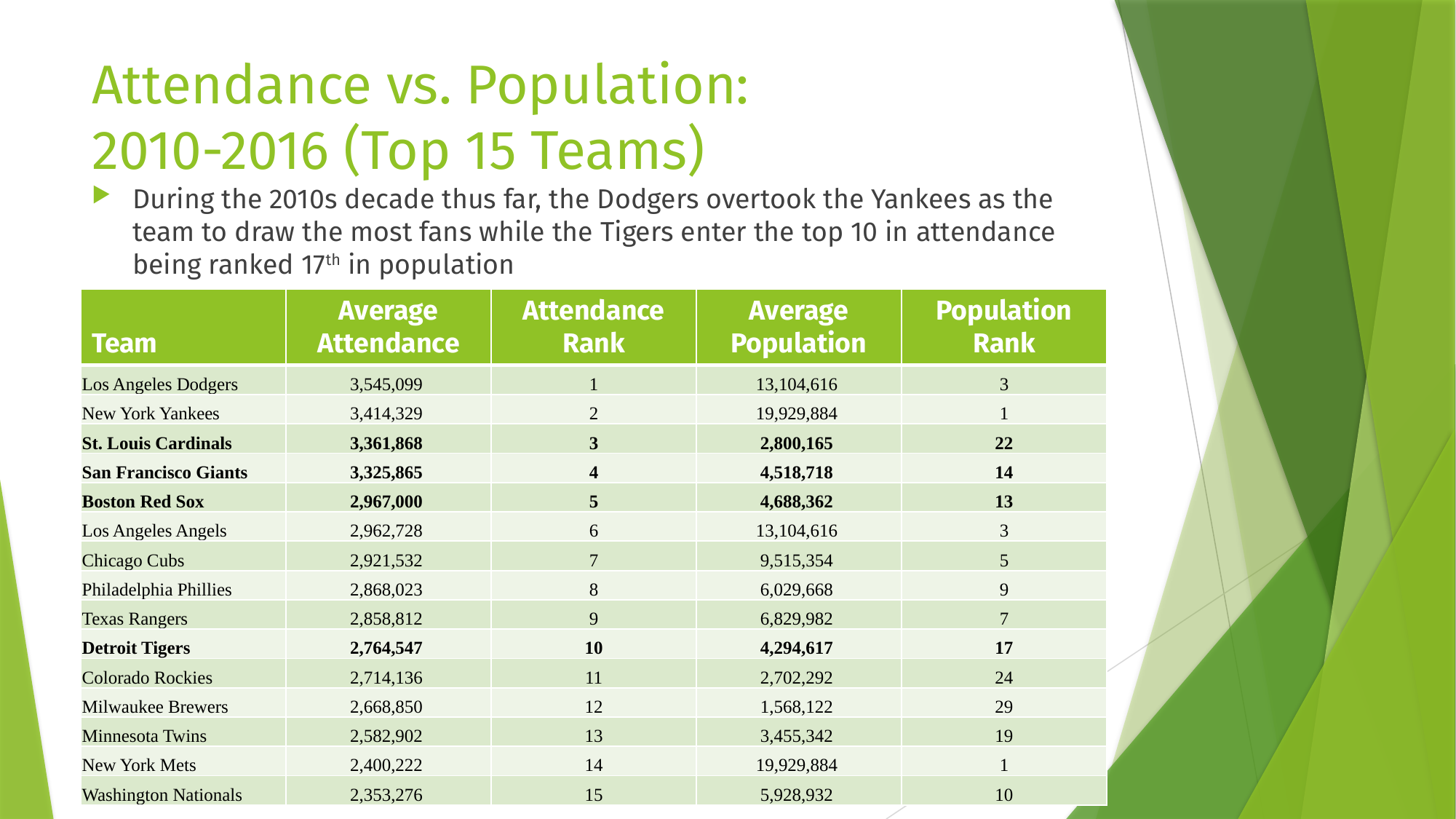

# Attendance vs. Population: 2010-2016 (Top 15 Teams)
During the 2010s decade thus far, the Dodgers overtook the Yankees as the team to draw the most fans while the Tigers enter the top 10 in attendance being ranked 17th in population
| Team | Average Attendance | Attendance Rank | Average Population | Population Rank |
| --- | --- | --- | --- | --- |
| Los Angeles Dodgers | 3,545,099 | 1 | 13,104,616 | 3 |
| New York Yankees | 3,414,329 | 2 | 19,929,884 | 1 |
| St. Louis Cardinals | 3,361,868 | 3 | 2,800,165 | 22 |
| San Francisco Giants | 3,325,865 | 4 | 4,518,718 | 14 |
| Boston Red Sox | 2,967,000 | 5 | 4,688,362 | 13 |
| Los Angeles Angels | 2,962,728 | 6 | 13,104,616 | 3 |
| Chicago Cubs | 2,921,532 | 7 | 9,515,354 | 5 |
| Philadelphia Phillies | 2,868,023 | 8 | 6,029,668 | 9 |
| Texas Rangers | 2,858,812 | 9 | 6,829,982 | 7 |
| Detroit Tigers | 2,764,547 | 10 | 4,294,617 | 17 |
| Colorado Rockies | 2,714,136 | 11 | 2,702,292 | 24 |
| Milwaukee Brewers | 2,668,850 | 12 | 1,568,122 | 29 |
| Minnesota Twins | 2,582,902 | 13 | 3,455,342 | 19 |
| New York Mets | 2,400,222 | 14 | 19,929,884 | 1 |
| Washington Nationals | 2,353,276 | 15 | 5,928,932 | 10 |